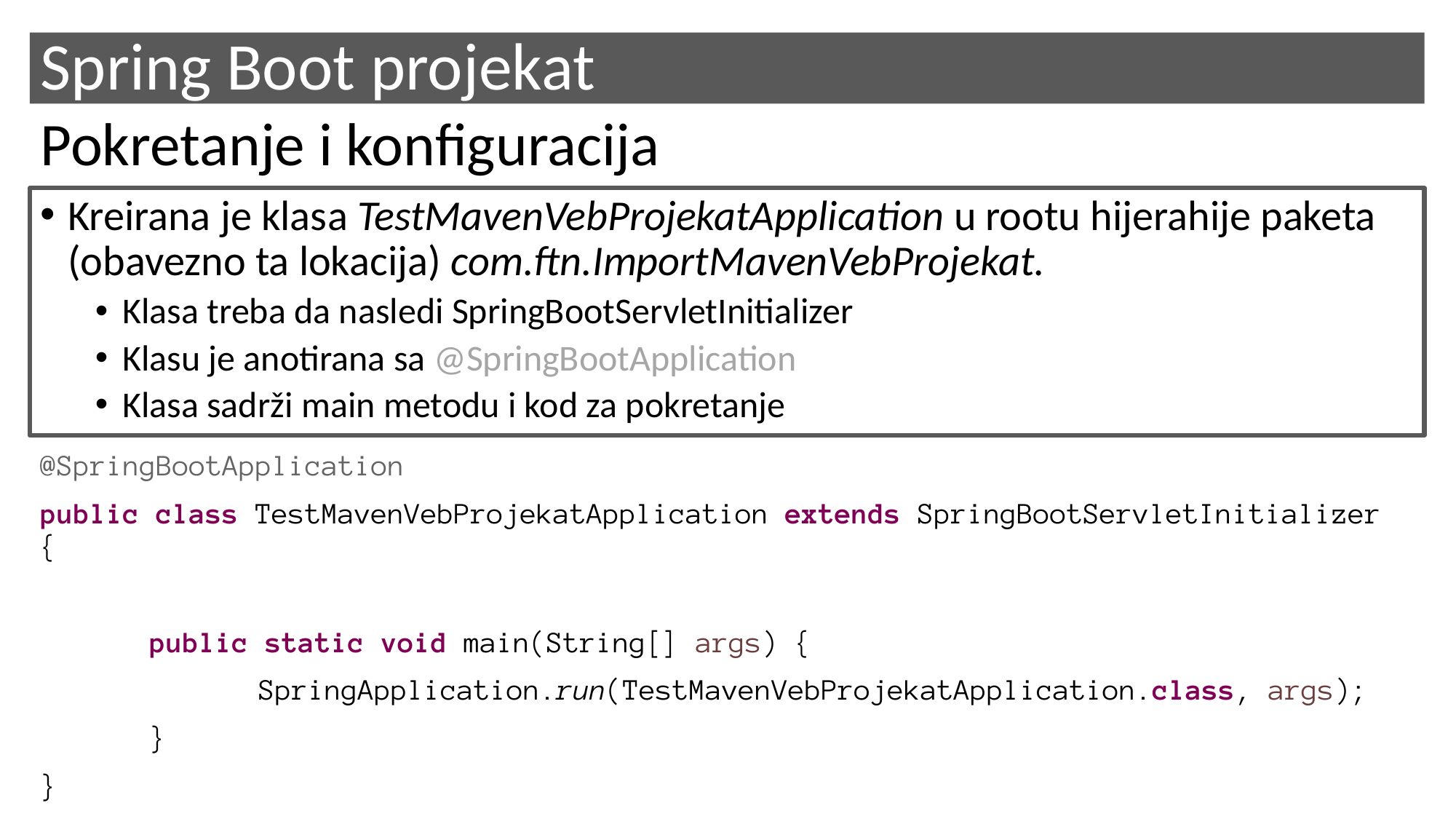

Spring Boot projekat
Pokretanje i konfiguracija
Kreirana je klasa TestMavenVebProjekatApplication u rootu hijerahije paketa (obavezno ta lokacija) com.ftn.ImportMavenVebProjekat.
Klasa treba da nasledi SpringBootServletInitializer
Klasu je anotirana sa @SpringBootApplication
Klasa sadrži main metodu i kod za pokretanje
@SpringBootApplication
public class TestMavenVebProjekatApplication extends SpringBootServletInitializer {

	public static void main(String[] args) {
		SpringApplication.run(TestMavenVebProjekatApplication.class, args);
	}
}